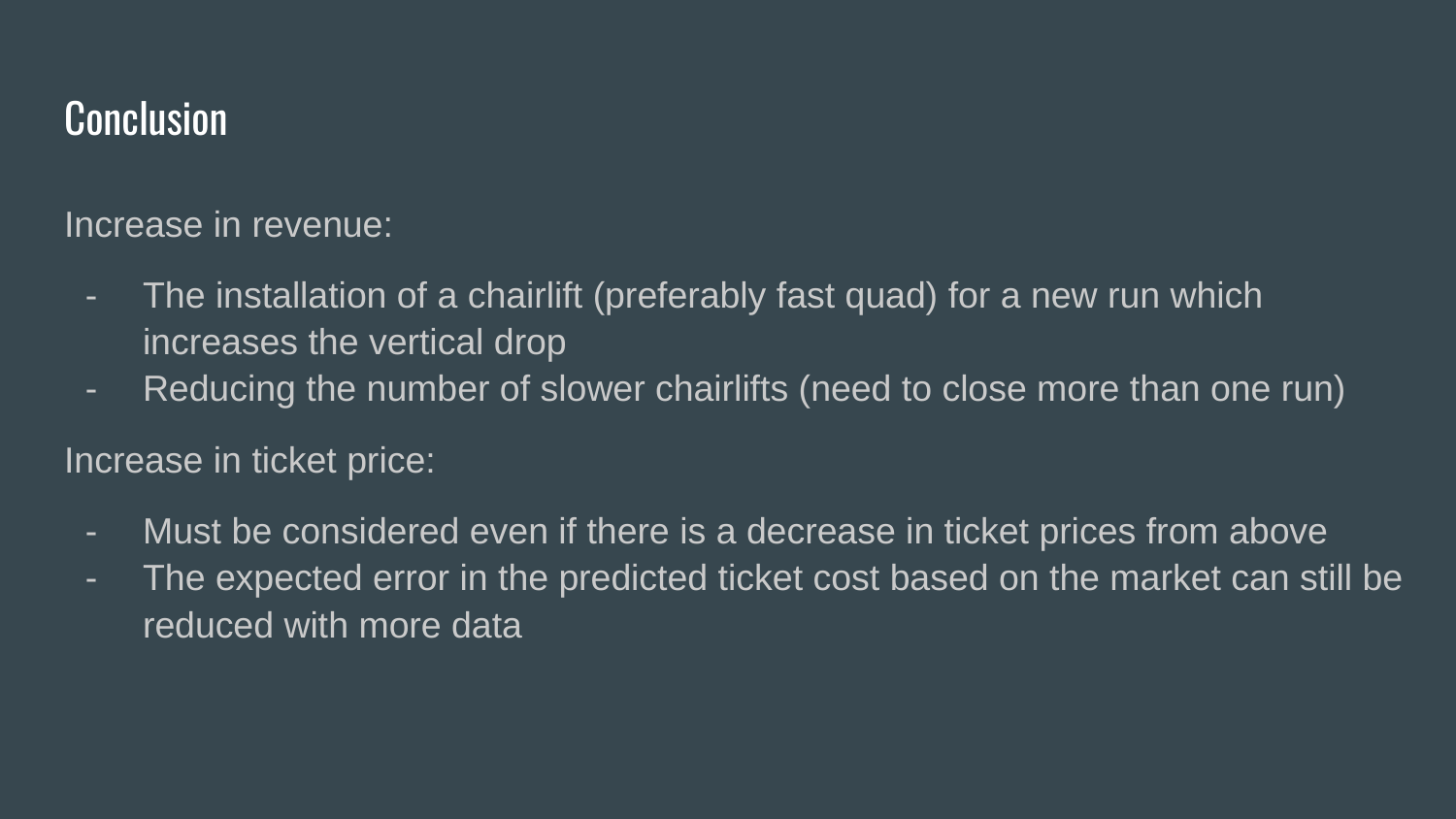

# Conclusion
Increase in revenue:
The installation of a chairlift (preferably fast quad) for a new run which increases the vertical drop
Reducing the number of slower chairlifts (need to close more than one run)
Increase in ticket price:
Must be considered even if there is a decrease in ticket prices from above
The expected error in the predicted ticket cost based on the market can still be reduced with more data